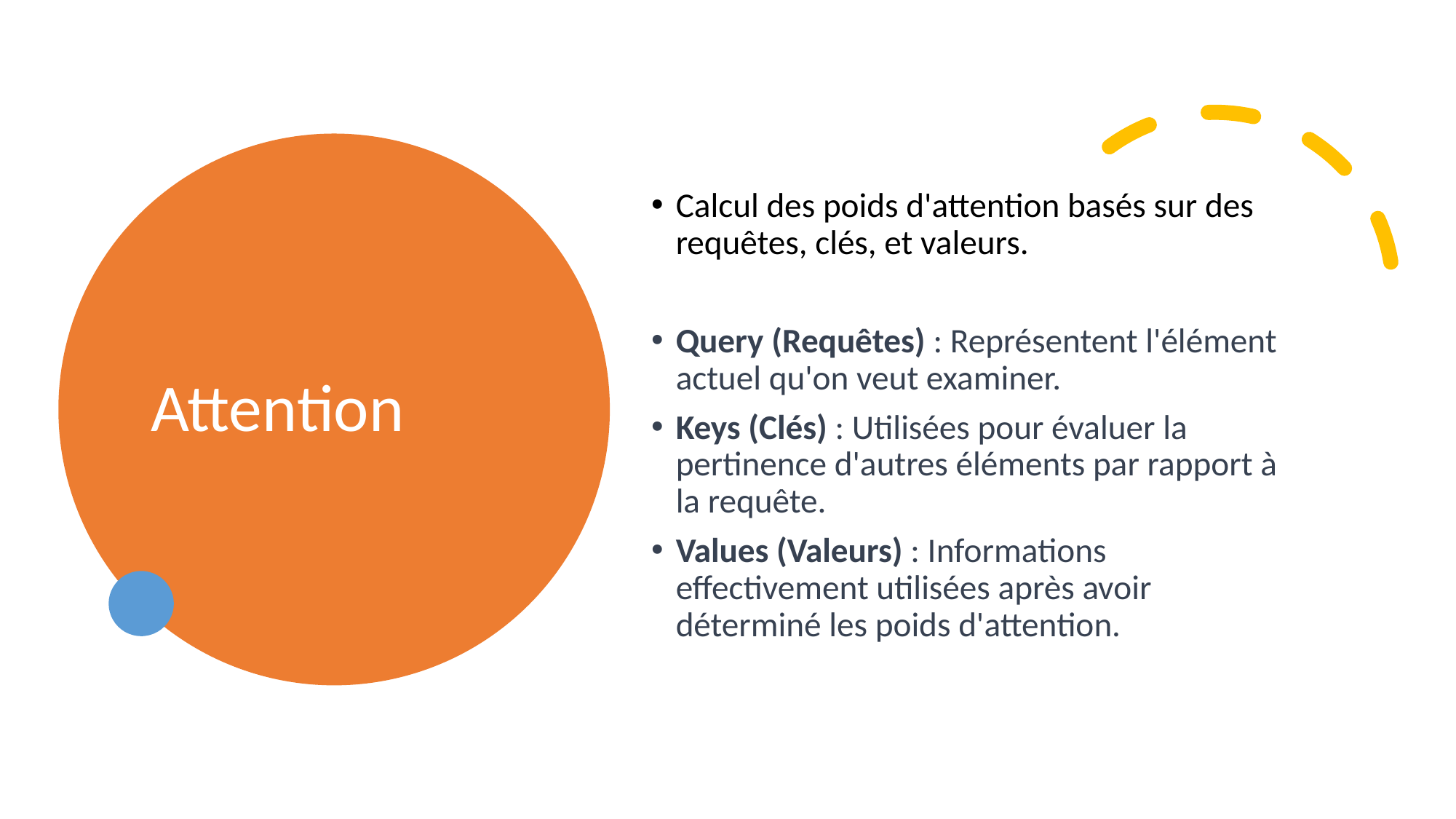

# Attention
Calcul des poids d'attention basés sur des requêtes, clés, et valeurs.

Query (Requêtes) : Représentent l'élément actuel qu'on veut examiner.
Keys (Clés) : Utilisées pour évaluer la pertinence d'autres éléments par rapport à la requête.
Values (Valeurs) : Informations effectivement utilisées après avoir déterminé les poids d'attention.